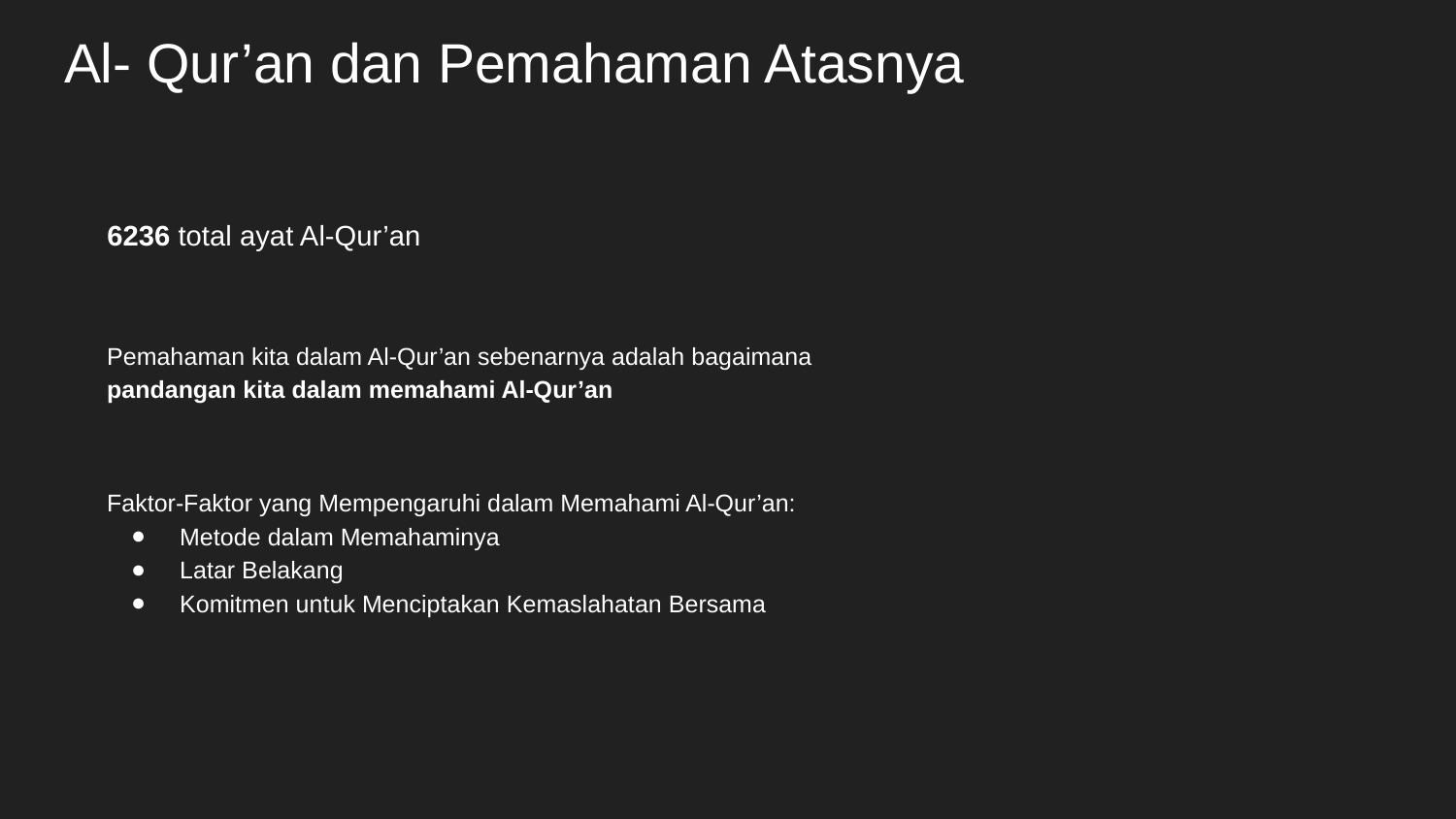

# Al- Qur’an dan Pemahaman Atasnya
6236 total ayat Al-Qur’an
Pemahaman kita dalam Al-Qur’an sebenarnya adalah bagaimana pandangan kita dalam memahami Al-Qur’an
Faktor-Faktor yang Mempengaruhi dalam Memahami Al-Qur’an:
Metode dalam Memahaminya
Latar Belakang
Komitmen untuk Menciptakan Kemaslahatan Bersama